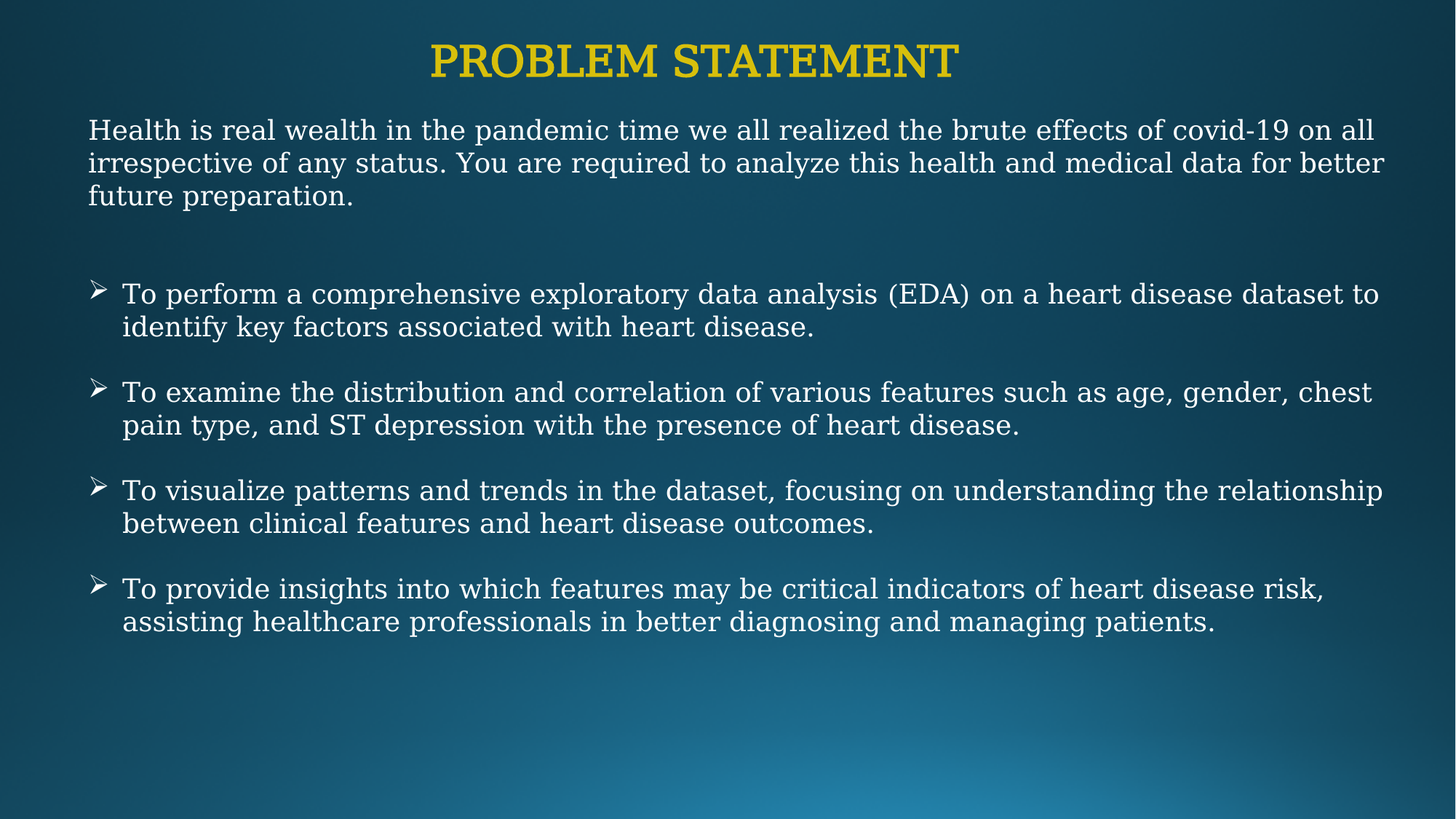

PROBLEM STATEMENT
Health is real wealth in the pandemic time we all realized the brute effects of covid-19 on all irrespective of any status. You are required to analyze this health and medical data for better future preparation.

To perform a comprehensive exploratory data analysis (EDA) on a heart disease dataset to identify key factors associated with heart disease.

To examine the distribution and correlation of various features such as age, gender, chest pain type, and ST depression with the presence of heart disease.

To visualize patterns and trends in the dataset, focusing on understanding the relationship between clinical features and heart disease outcomes.

To provide insights into which features may be critical indicators of heart disease risk, assisting healthcare professionals in better diagnosing and managing patients.